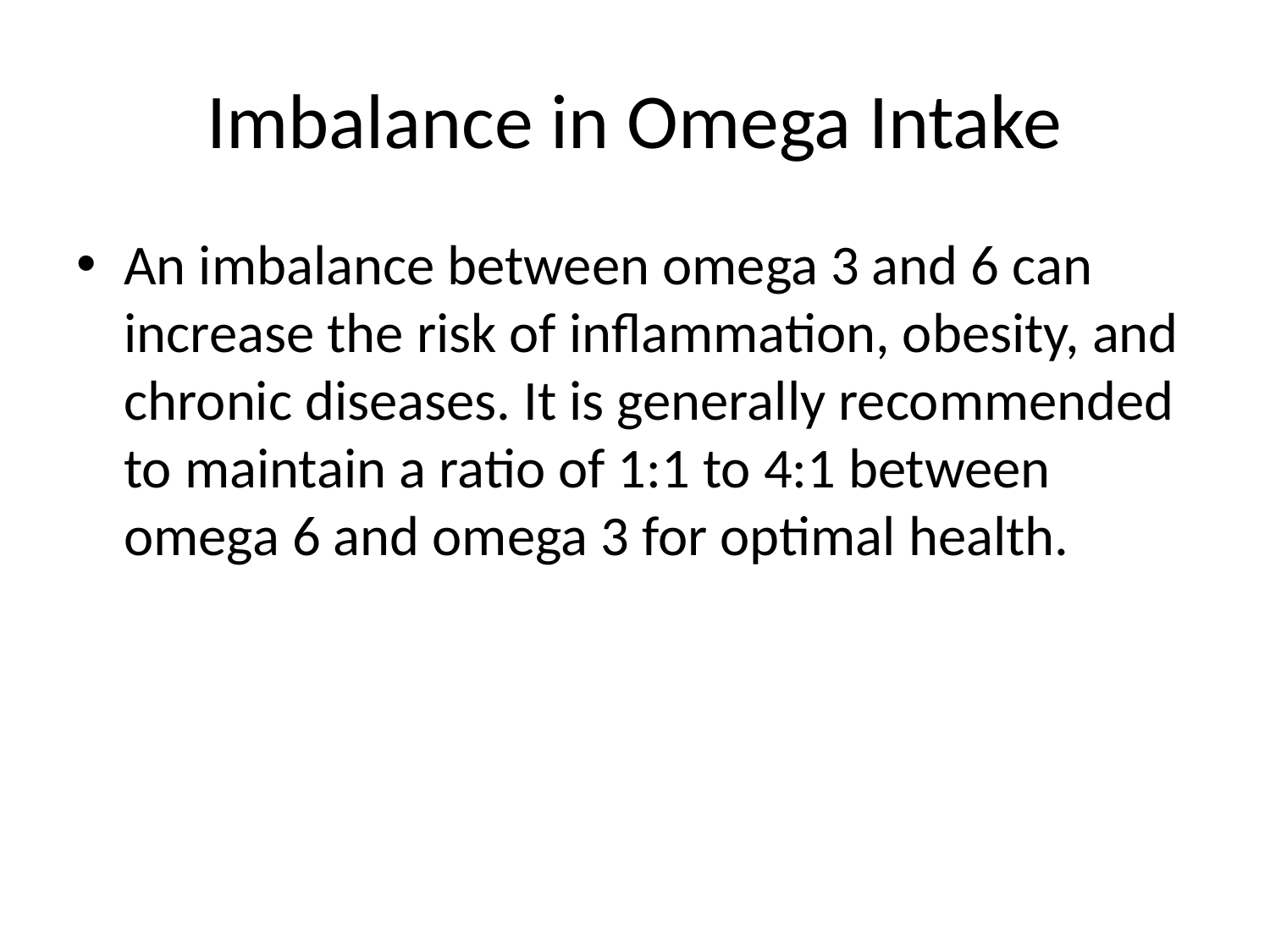

# Imbalance in Omega Intake
An imbalance between omega 3 and 6 can increase the risk of inflammation, obesity, and chronic diseases. It is generally recommended to maintain a ratio of 1:1 to 4:1 between omega 6 and omega 3 for optimal health.